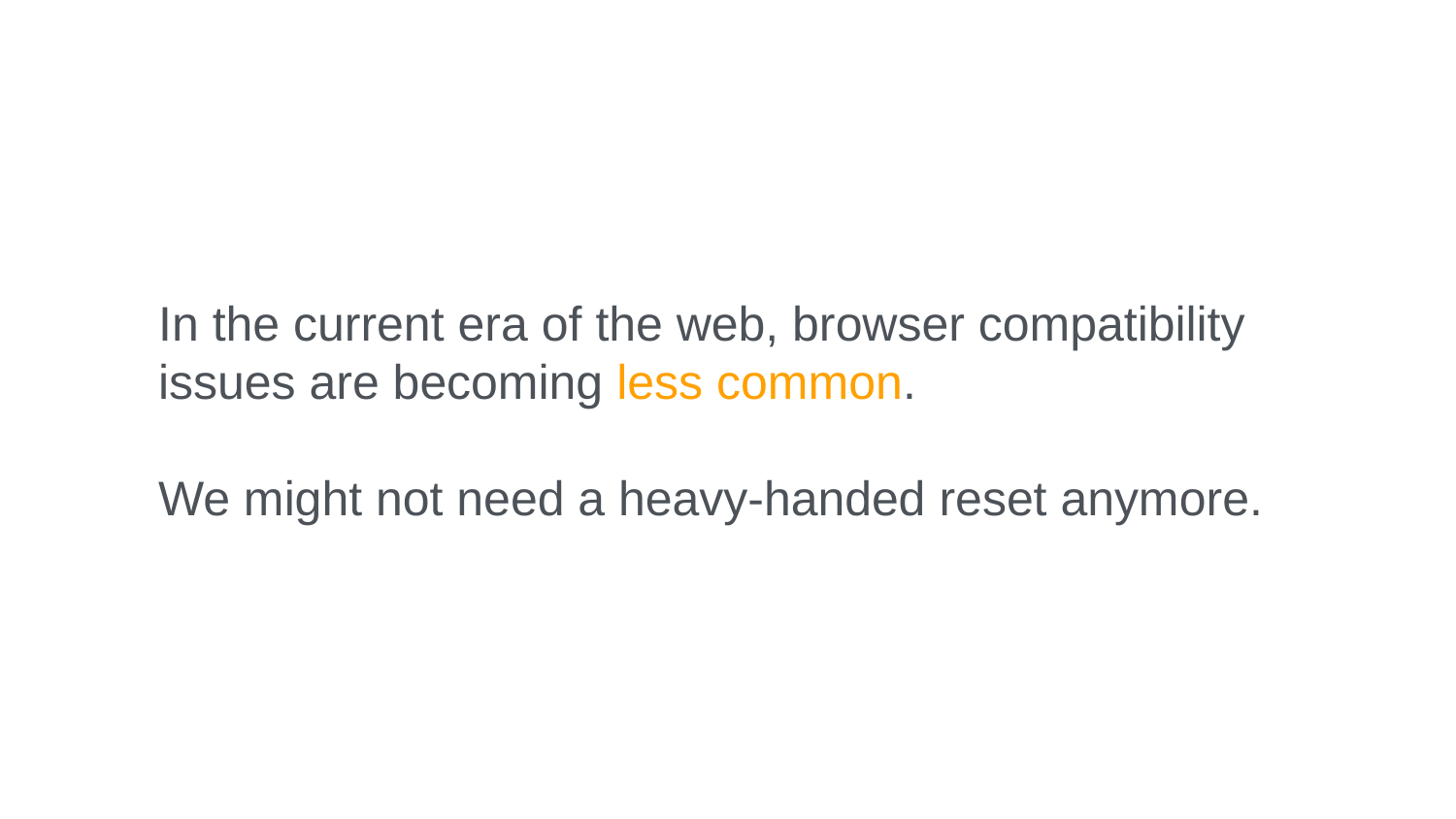

In the current era of the web, browser compatibility issues are becoming less common.

We might not need a heavy-handed reset anymore.